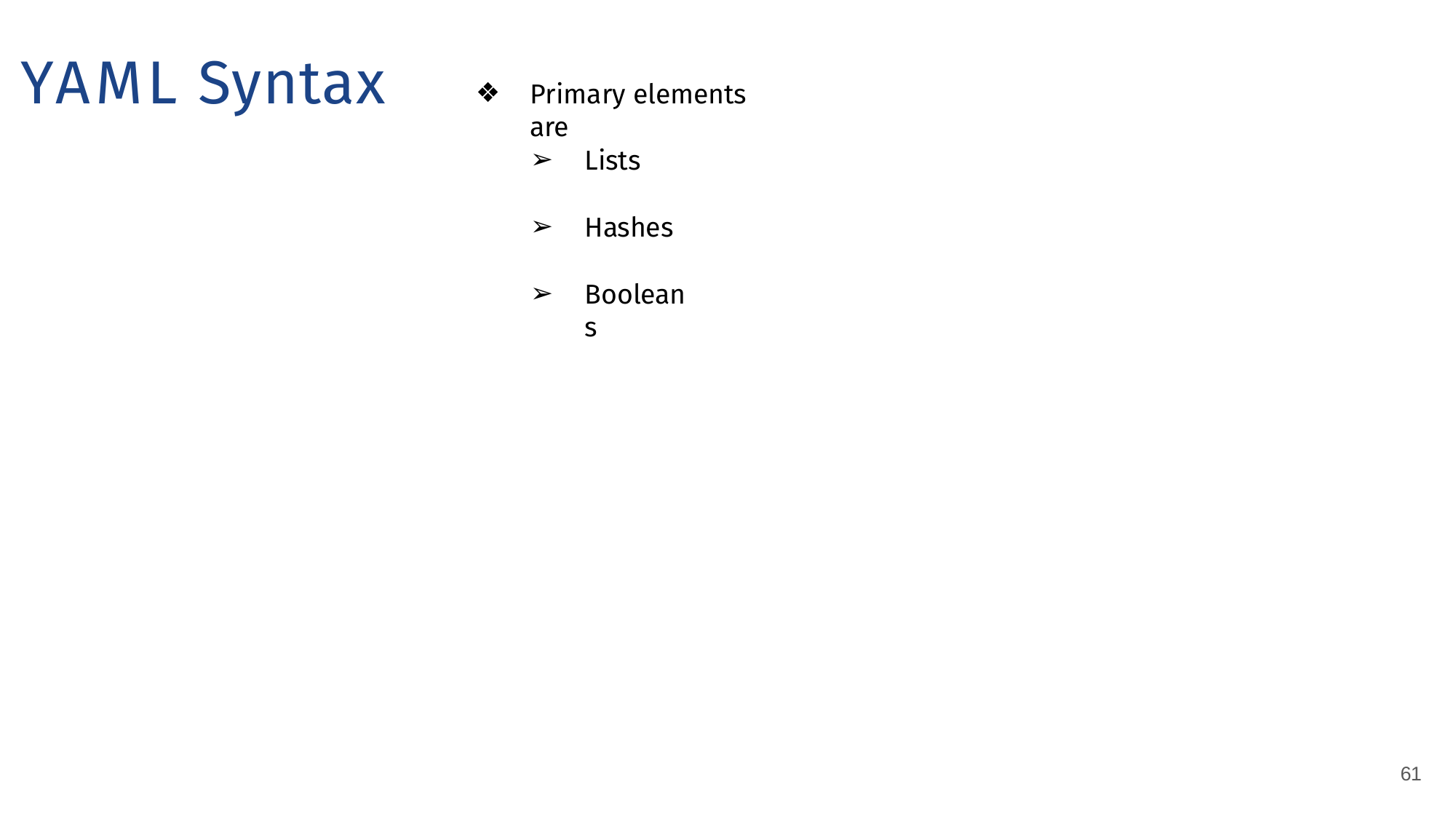

# YAML Syntax
Primary elements are
Lists

Hashes

Booleans
61